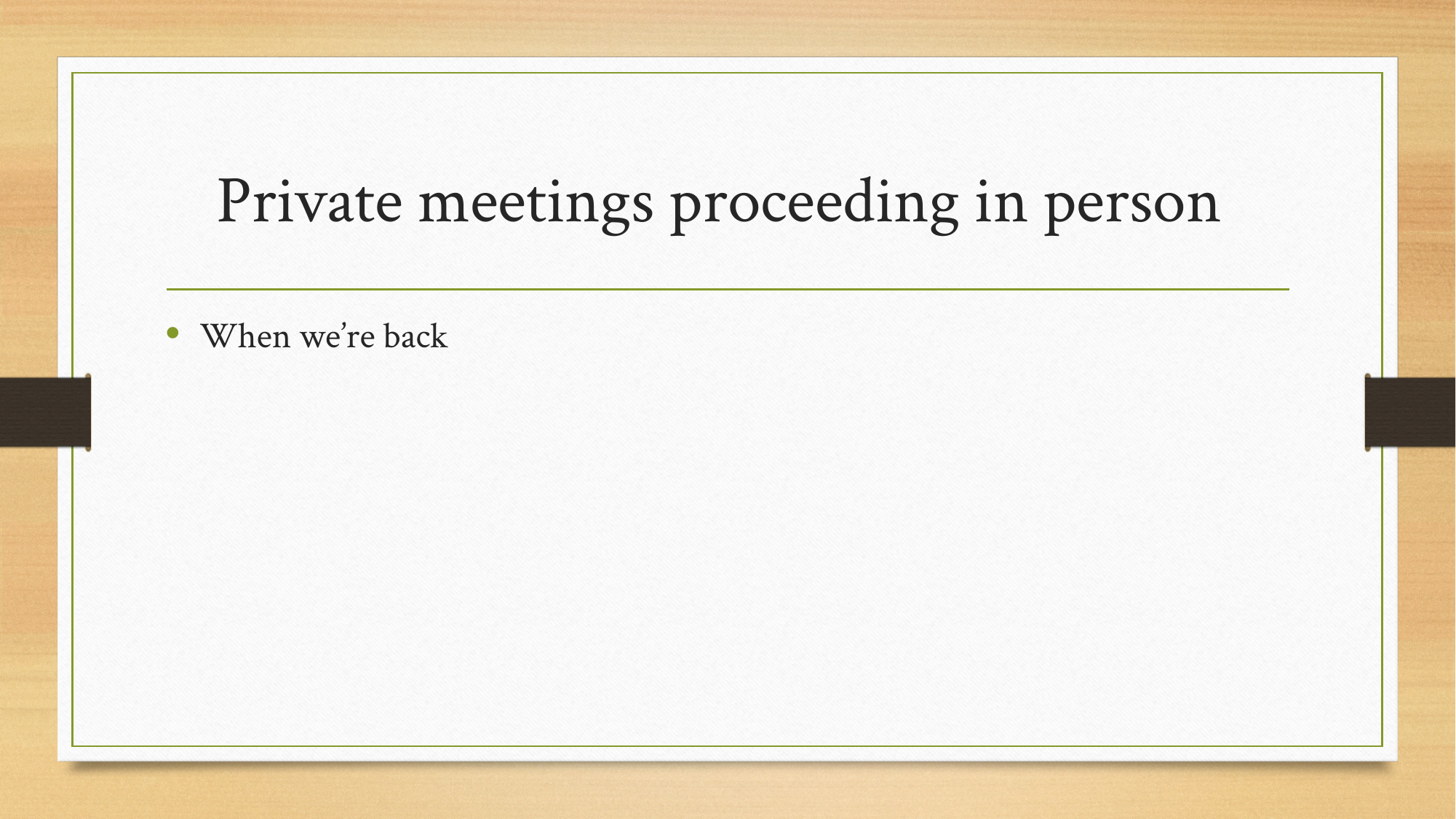

# Private meetings proceeding in person
When we’re back